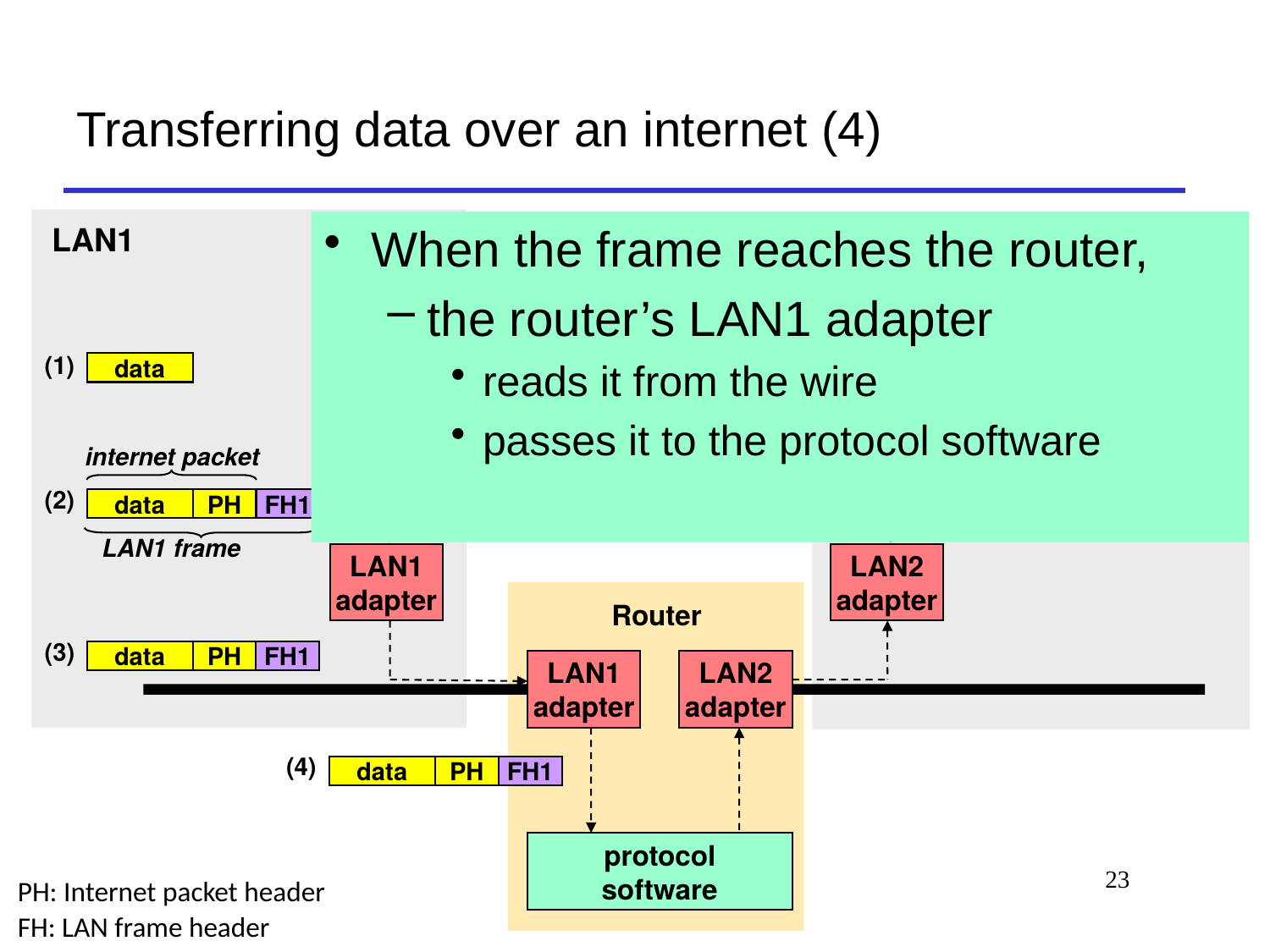

# Transferring data over an internet (4)

Host A
Host B

When the frame reaches the router,
the router’s LAN1 adapter
reads it from the wire
passes it to the protocol software
LAN1
LAN2
client
server

(1)
data

protocol
software
protocol
software

internet packet
(2)

data
PH
FH1
LAN1 frame
LAN1
adapter
LAN2
adapter

Router

(3)
data
PH
FH1
LAN1
adapter
LAN2
adapter

(4)
data
PH
FH1
protocol
software
23
PH: Internet packet header
FH: LAN frame header